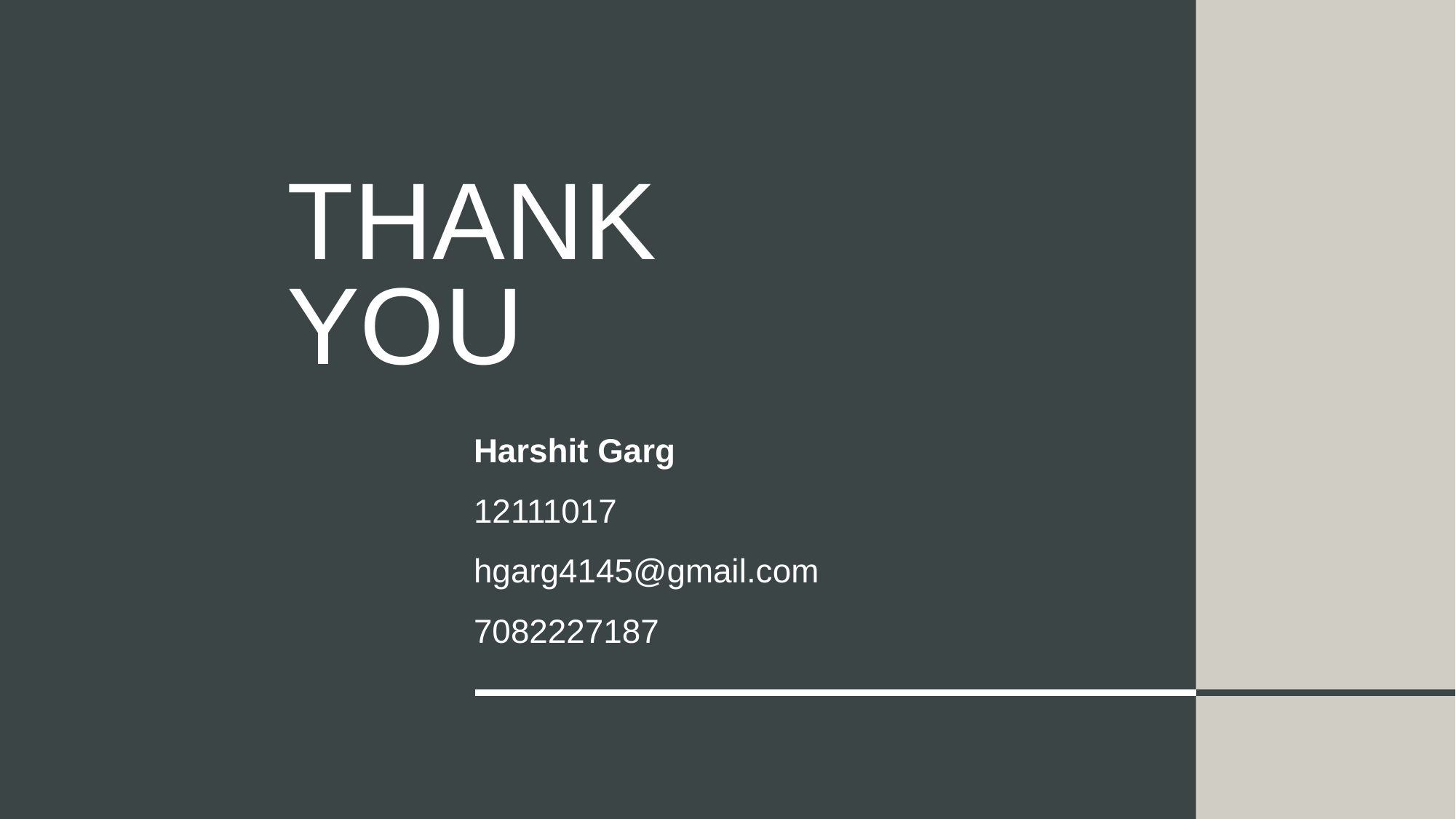

# Thank You
Harshit Garg
12111017
hgarg4145@gmail.com
7082227187